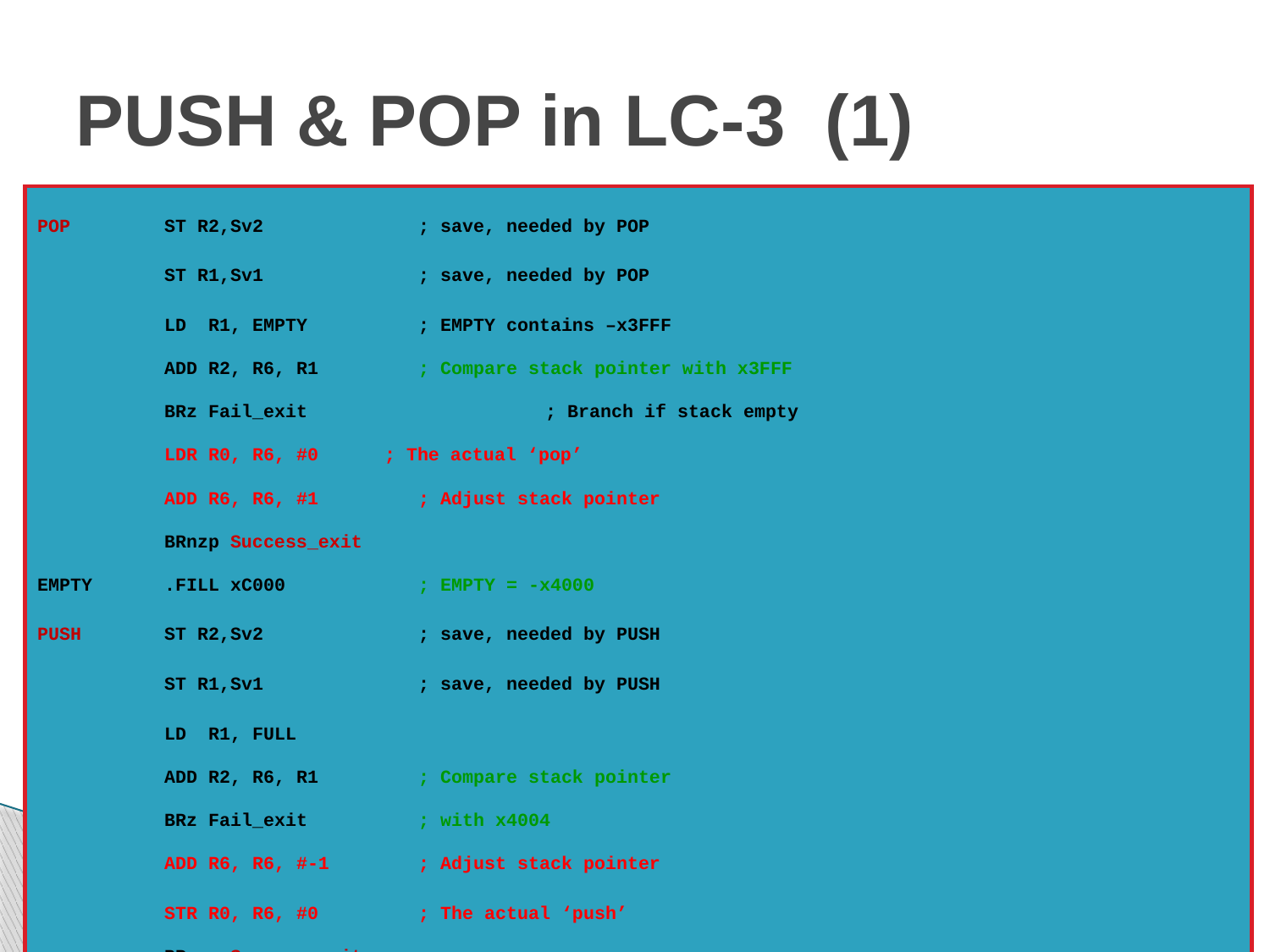

# PUSH & POP in LC-3  (1)
POP	ST R2,Sv2		; save, needed by POP
 	ST R1,Sv1		; save, needed by POP
	LD  R1, EMPTY 	; EMPTY contains –x3FFF
      	ADD R2, R6, R1 	; Compare stack pointer with x3FFF
      	BRz Fail_exit		; Branch if stack empty
      	LDR R0, R6, #0      ; The actual ‘pop’
      	ADD R6, R6, #1 	; Adjust stack pointer
      	BRnzp Success_exit
EMPTY 	.FILL xC000		; EMPTY = -x4000
PUSH	ST R2,Sv2		; save, needed by PUSH
 	ST R1,Sv1		; save, needed by PUSH
	LD  R1, FULL
      	ADD R2, R6, R1 	; Compare stack pointer
      	BRz Fail_exit       	; with x4004
      	ADD R6, R6, #-1	; Adjust stack pointer
      	STR R0, R6, #0  	; The actual ‘push’
	BRnzp Success_exit
FULL  	.FILL xC005	 	; FULL = -x3FFB